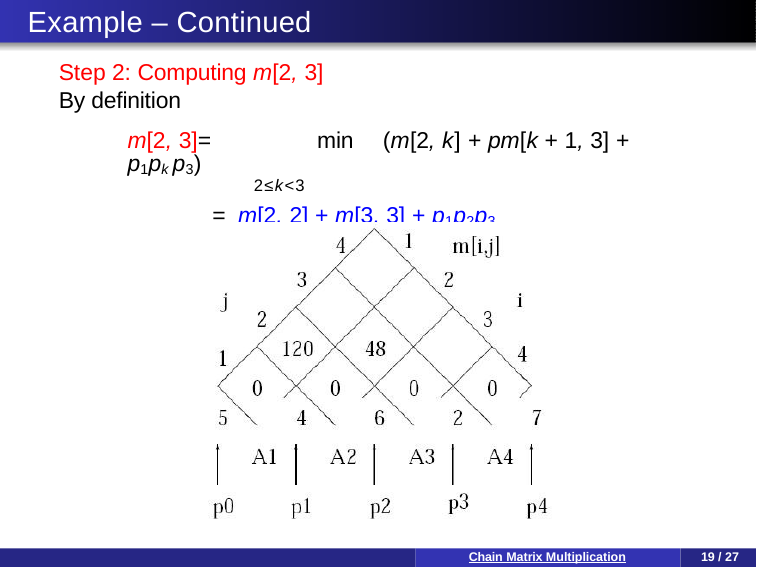

# Example – Continued
Step 2: Computing m[2, 3]
By definition
m[2, 3]=	min	(m[2, k] + pm[k + 1, 3] + p1pk p3)
2≤k<3
= m[2, 2] + m[3, 3] + p1p2p3 =48 .

Chain Matrix Multiplication
19 / 27